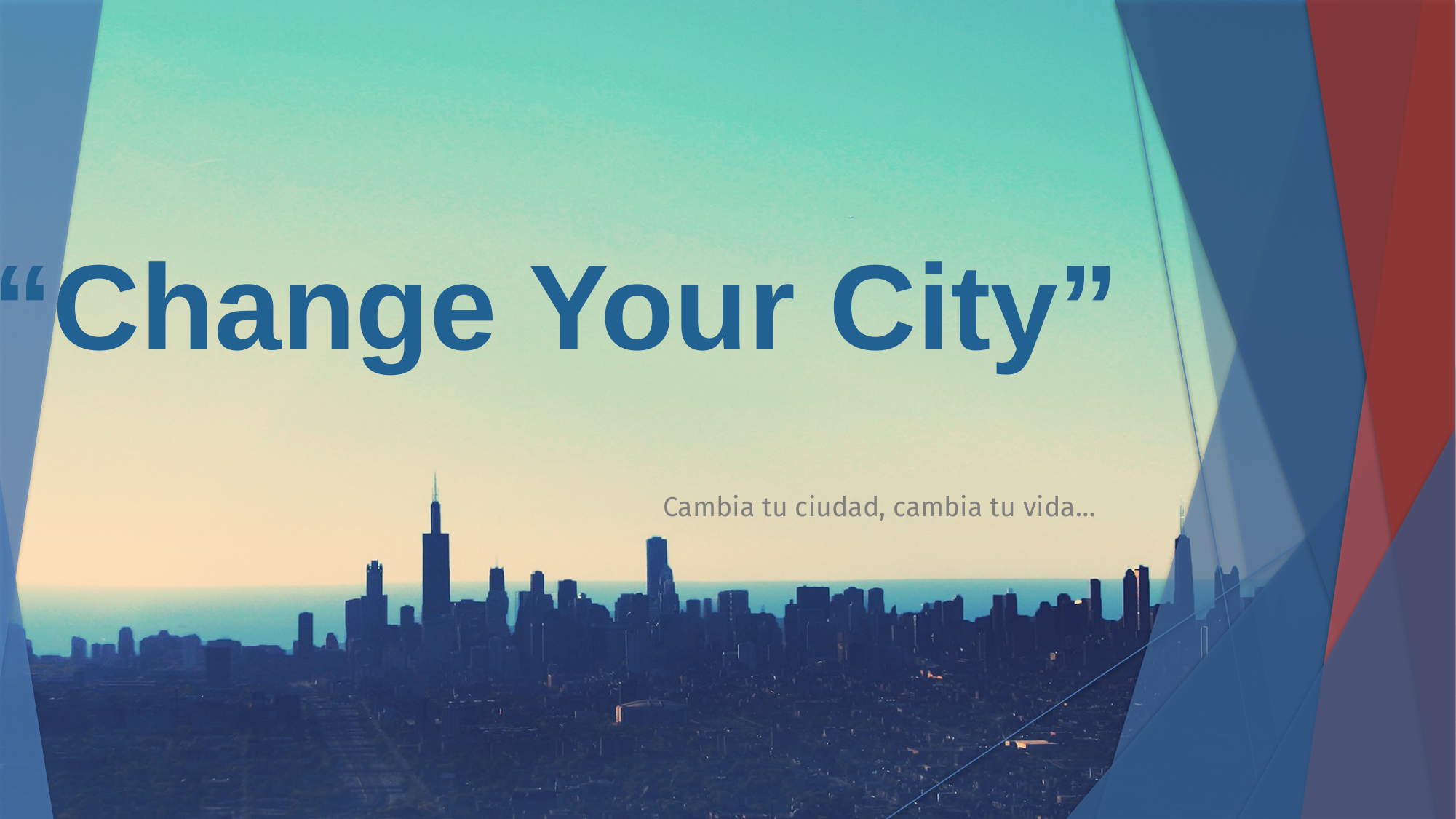

“Change Your City”
Cambia tu ciudad, cambia tu vida…